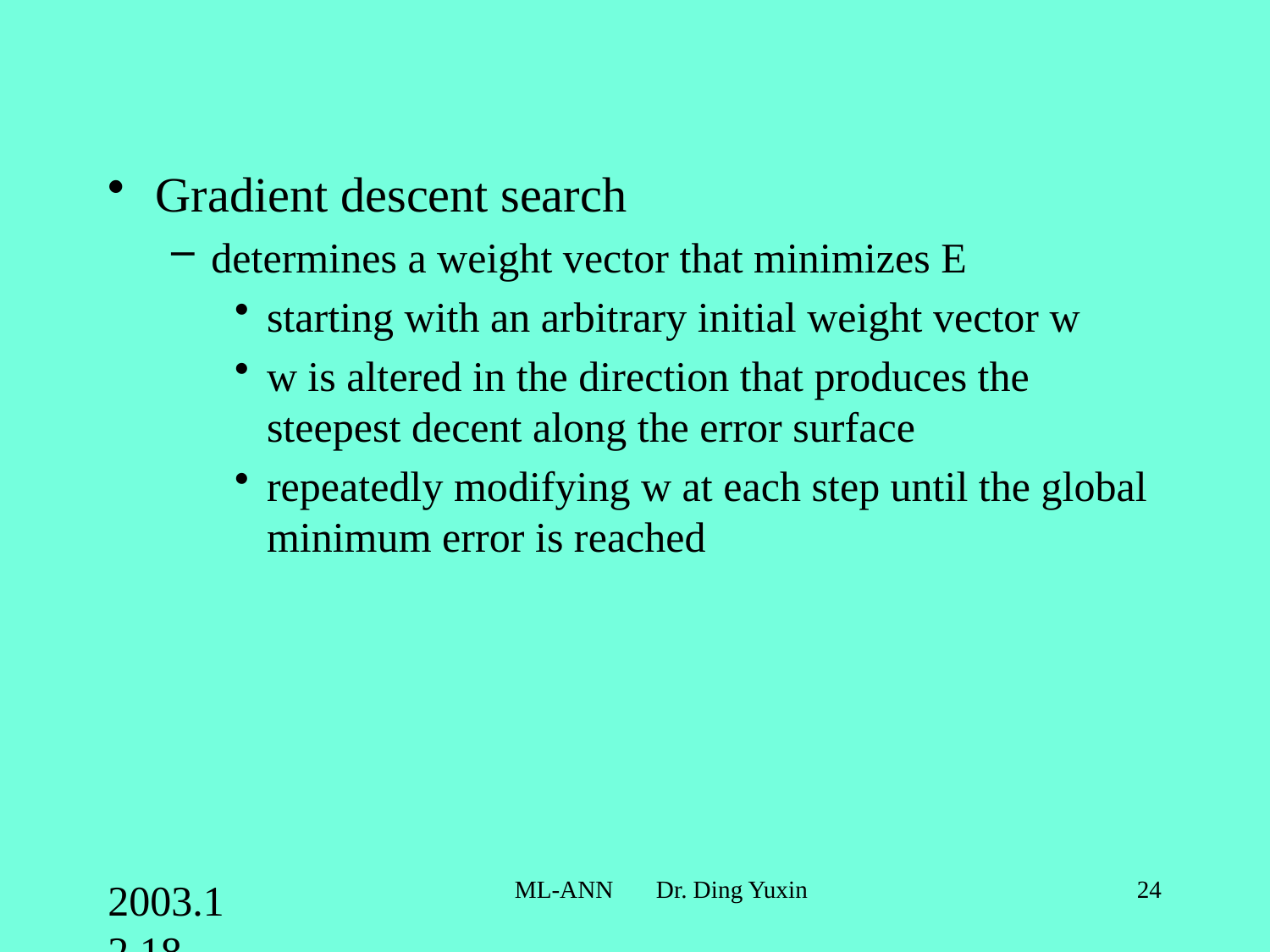

Gradient descent search
determines a weight vector that minimizes E
starting with an arbitrary initial weight vector w
w is altered in the direction that produces the steepest decent along the error surface
repeatedly modifying w at each step until the global minimum error is reached

2003.12.18
ML-ANN       Dr. Ding Yuxin
24